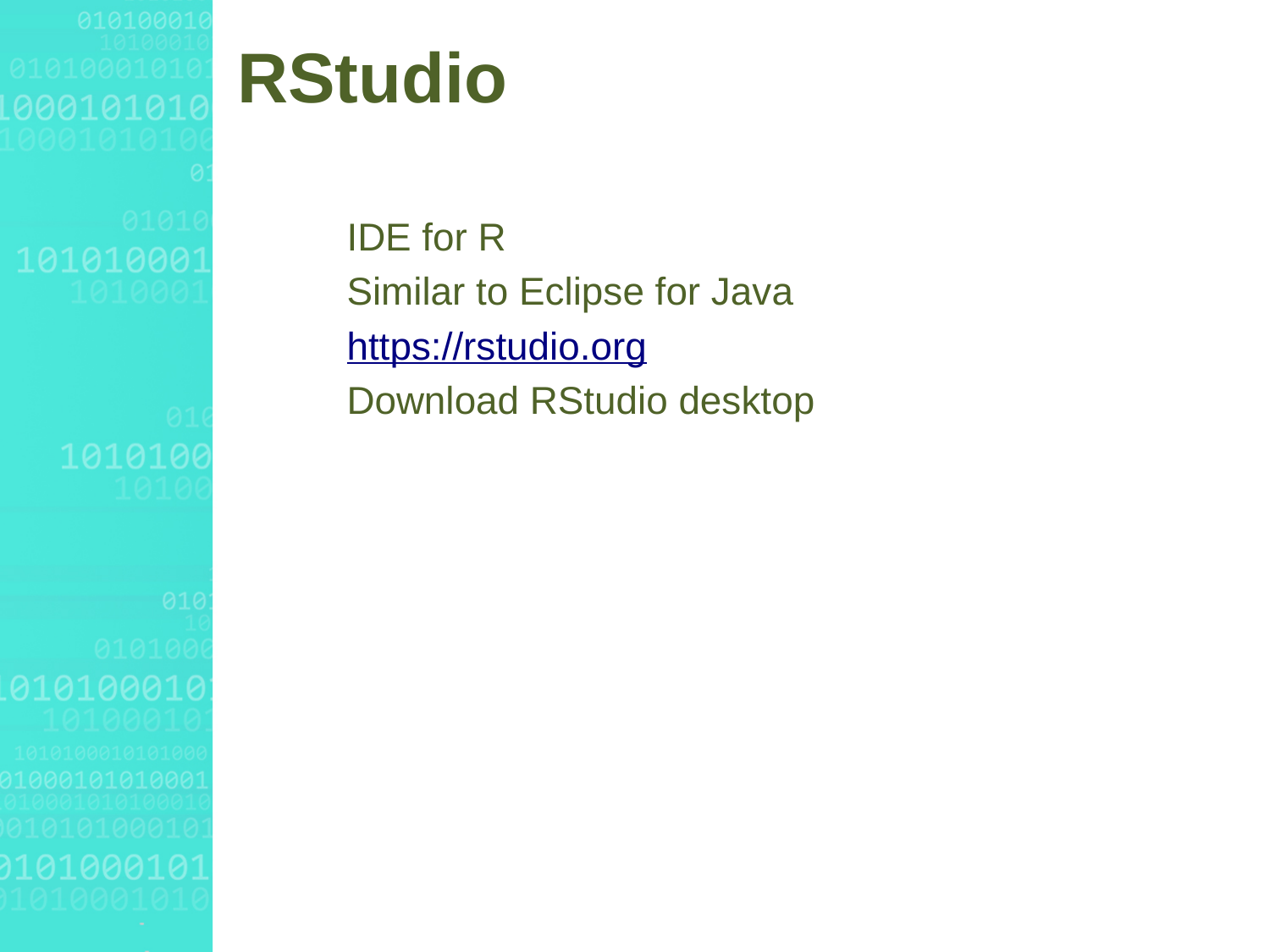

# RStudio
IDE for R
Similar to Eclipse for Java
https://rstudio.org
Download RStudio desktop